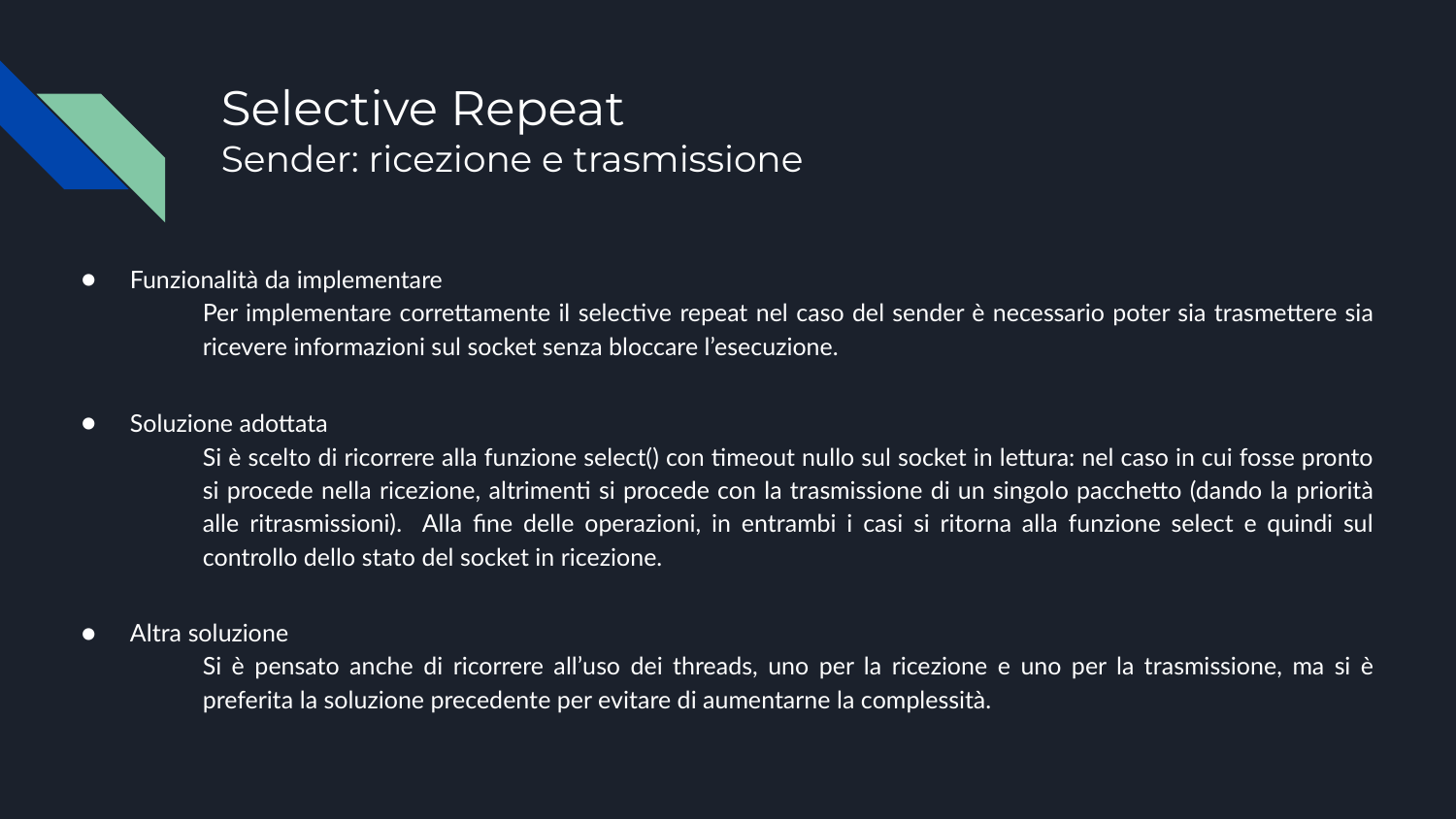

# Selective Repeat
Sender: ricezione e trasmissione
Funzionalità da implementare
Per implementare correttamente il selective repeat nel caso del sender è necessario poter sia trasmettere sia ricevere informazioni sul socket senza bloccare l’esecuzione.

Soluzione adottata
Si è scelto di ricorrere alla funzione select() con timeout nullo sul socket in lettura: nel caso in cui fosse pronto si procede nella ricezione, altrimenti si procede con la trasmissione di un singolo pacchetto (dando la priorità alle ritrasmissioni).  Alla fine delle operazioni, in entrambi i casi si ritorna alla funzione select e quindi sul controllo dello stato del socket in ricezione.
Altra soluzione
Si è pensato anche di ricorrere all’uso dei threads, uno per la ricezione e uno per la trasmissione, ma si è preferita la soluzione precedente per evitare di aumentarne la complessità.